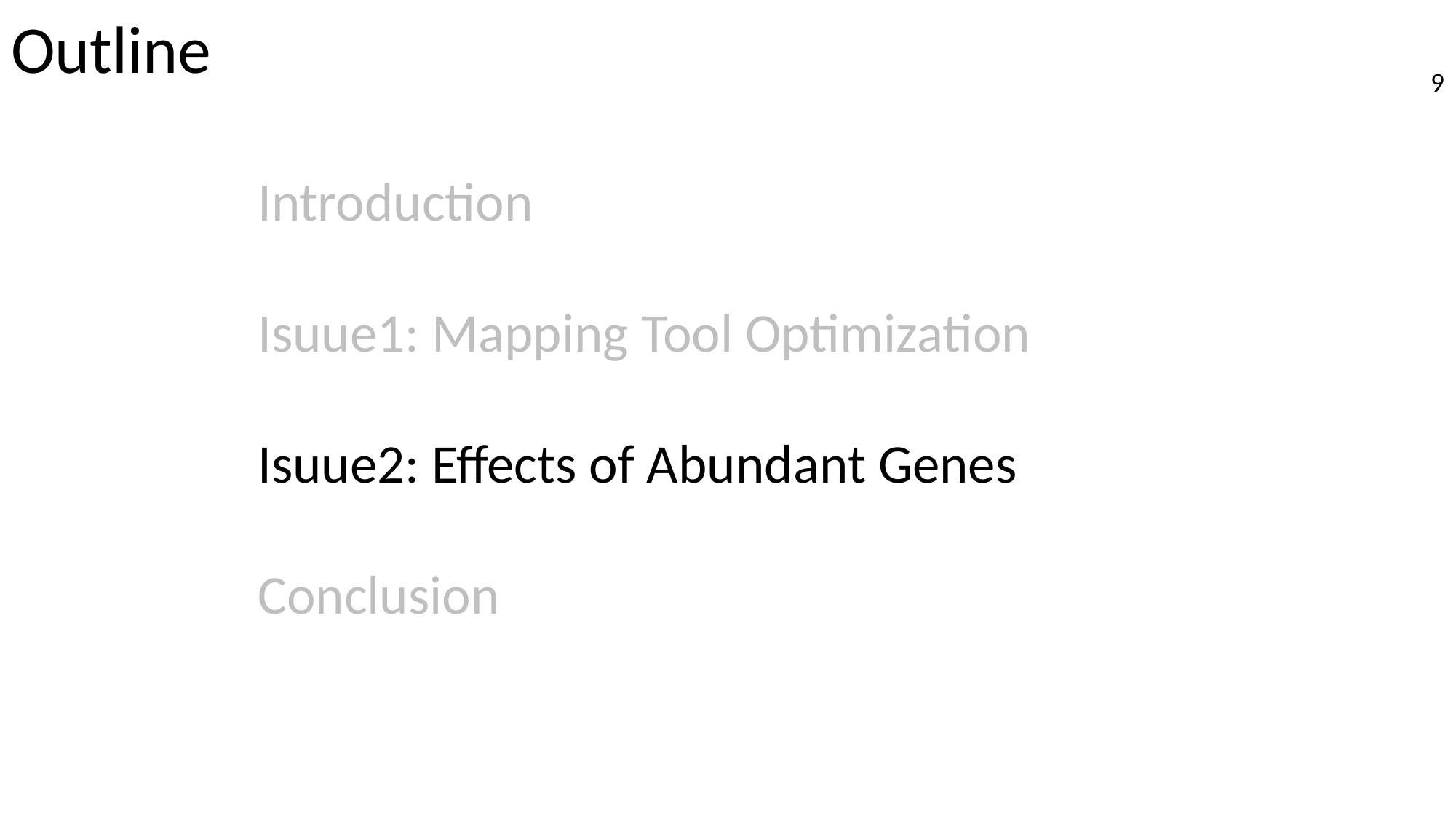

# Outline
9
Introduction

Isuue1: Mapping Tool Optimization

Isuue2: Effects of Abundant Genes

Conclusion